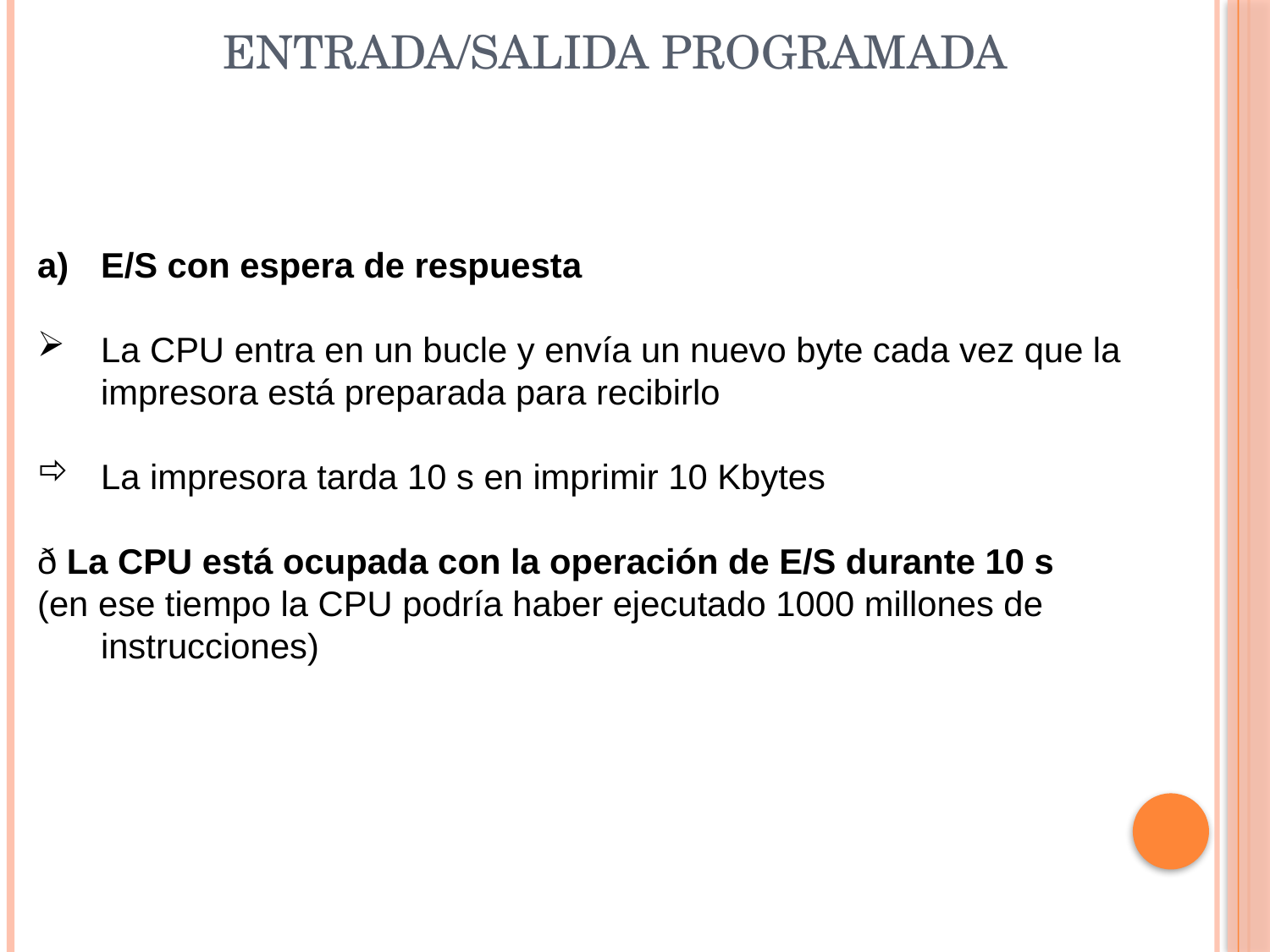

# Entrada/Salida Programada
E/S con espera de respuesta

La CPU entra en un bucle y envía un nuevo byte cada vez que la impresora está preparada para recibirlo

La impresora tarda 10 s en imprimir 10 Kbytes

ð La CPU está ocupada con la operación de E/S durante 10 s
(en ese tiempo la CPU podría haber ejecutado 1000 millones de instrucciones)